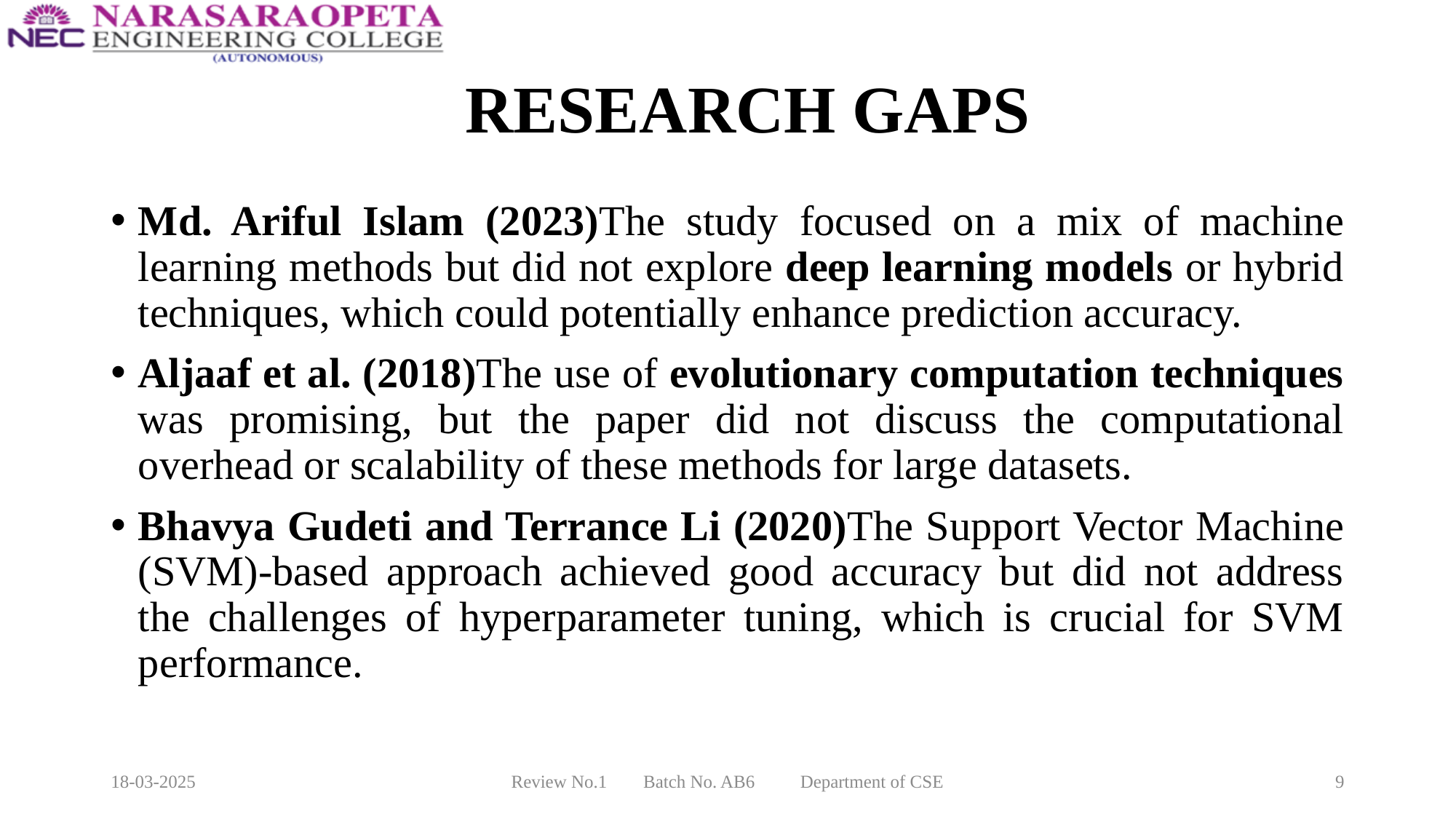

# RESEARCH GAPS
Md. Ariful Islam (2023)The study focused on a mix of machine learning methods but did not explore deep learning models or hybrid techniques, which could potentially enhance prediction accuracy.
Aljaaf et al. (2018)The use of evolutionary computation techniques was promising, but the paper did not discuss the computational overhead or scalability of these methods for large datasets.
Bhavya Gudeti and Terrance Li (2020)The Support Vector Machine (SVM)-based approach achieved good accuracy but did not address the challenges of hyperparameter tuning, which is crucial for SVM performance.

18-03-2025
Review No.1        Batch No. AB6          Department of CSE
9